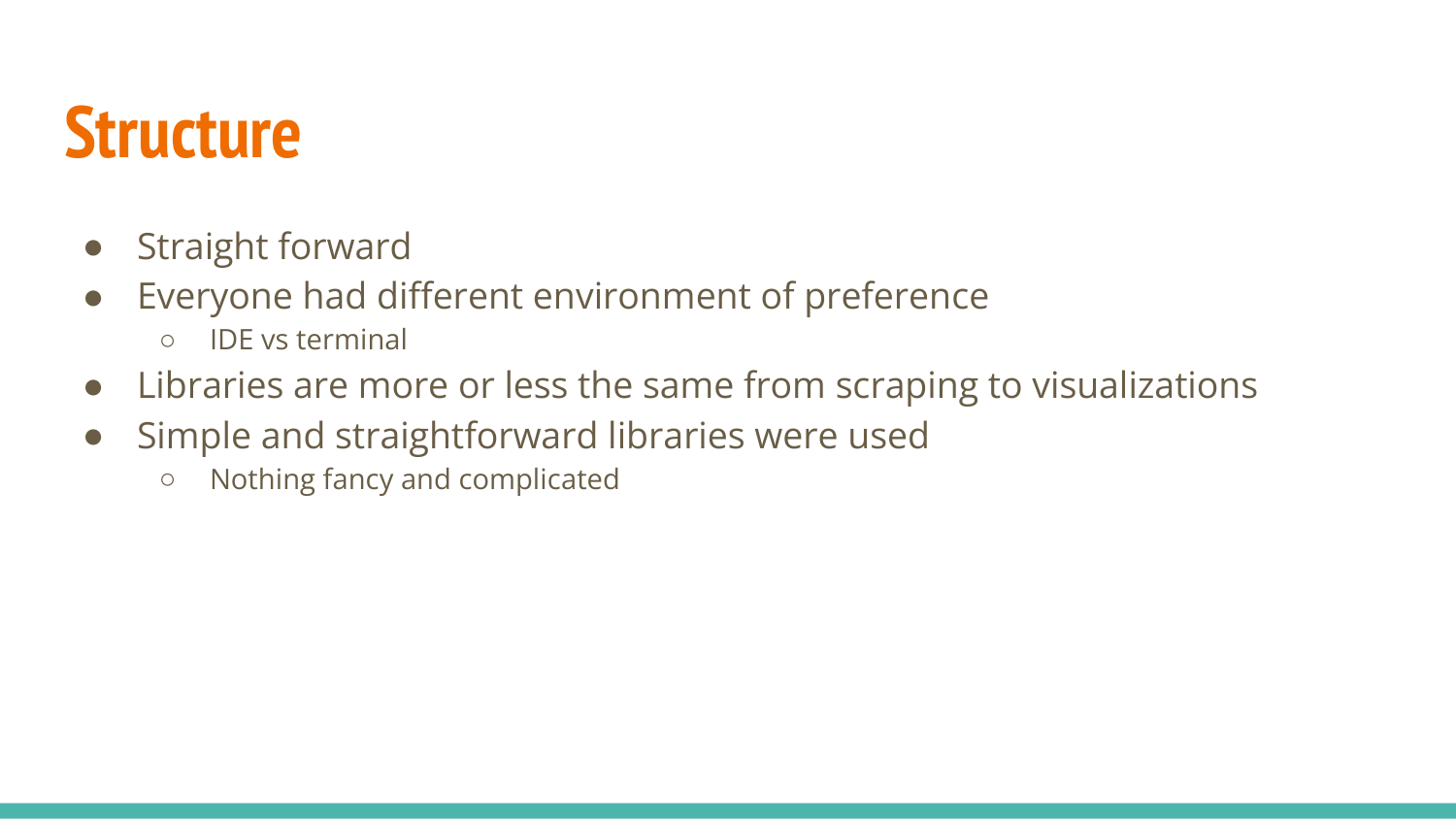

# Structure
Straight forward
Everyone had different environment of preference
IDE vs terminal
Libraries are more or less the same from scraping to visualizations
Simple and straightforward libraries were used
Nothing fancy and complicated